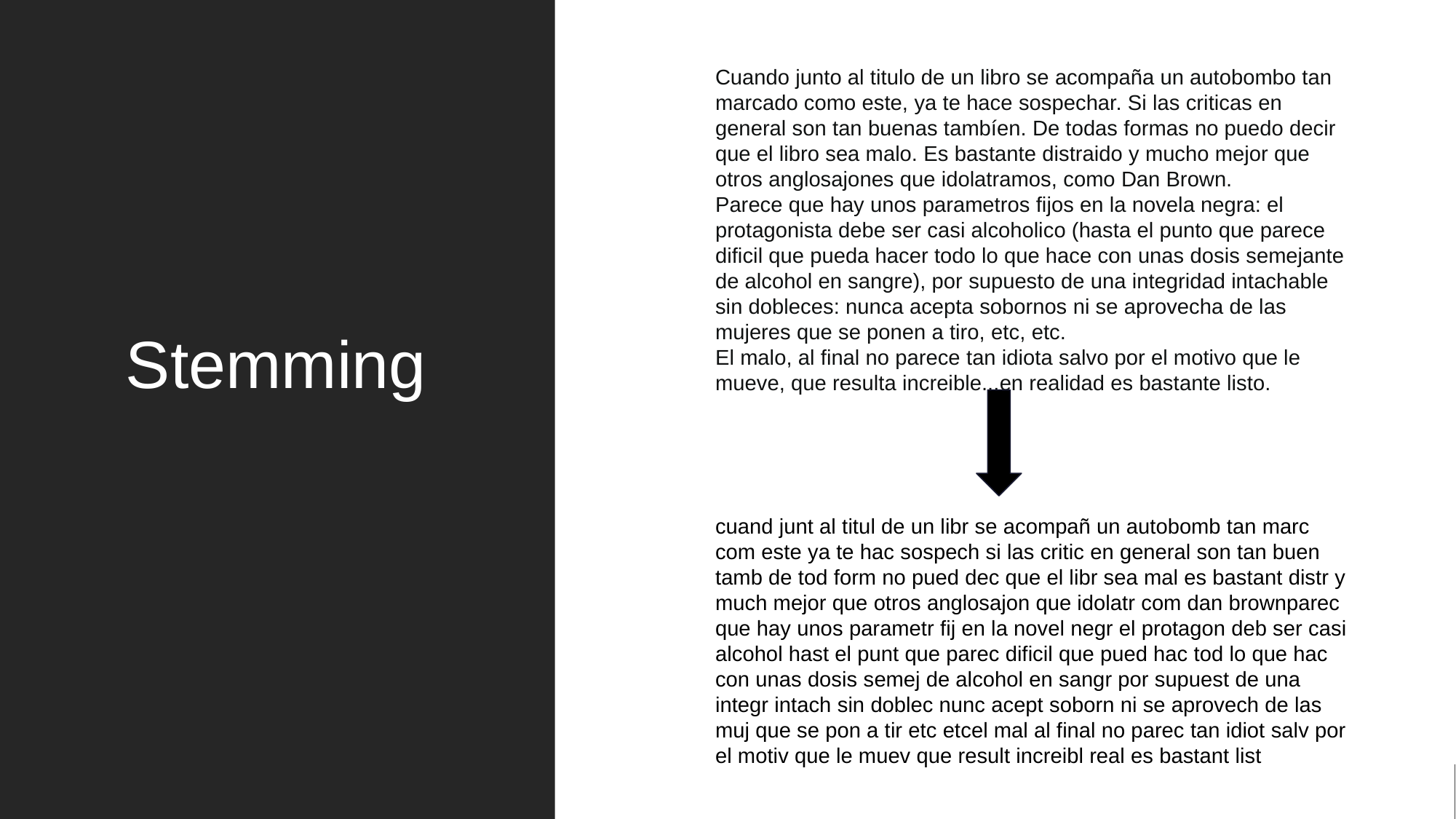

Cuando junto al titulo de un libro se acompaña un autobombo tan marcado como este, ya te hace sospechar. Si las criticas en general son tan buenas tambíen. De todas formas no puedo decir que el libro sea malo. Es bastante distraido y mucho mejor que otros anglosajones que idolatramos, como Dan Brown.
Parece que hay unos parametros fijos en la novela negra: el protagonista debe ser casi alcoholico (hasta el punto que parece dificil que pueda hacer todo lo que hace con unas dosis semejante de alcohol en sangre), por supuesto de una integridad intachable sin dobleces: nunca acepta sobornos ni se aprovecha de las mujeres que se ponen a tiro, etc, etc.
El malo, al final no parece tan idiota salvo por el motivo que le mueve, que resulta increible...en realidad es bastante listo.
# Stemming

cuand junt al titul de un libr se acompañ un autobomb tan marc com este ya te hac sospech si las critic en general son tan buen tamb de tod form no pued dec que el libr sea mal es bastant distr y much mejor que otros anglosajon que idolatr com dan brownparec que hay unos parametr fij en la novel negr el protagon deb ser casi alcohol hast el punt que parec dificil que pued hac tod lo que hac con unas dosis semej de alcohol en sangr por supuest de una integr intach sin doblec nunc acept soborn ni se aprovech de las muj que se pon a tir etc etcel mal al final no parec tan idiot salv por el motiv que le muev que result increibl real es bastant list